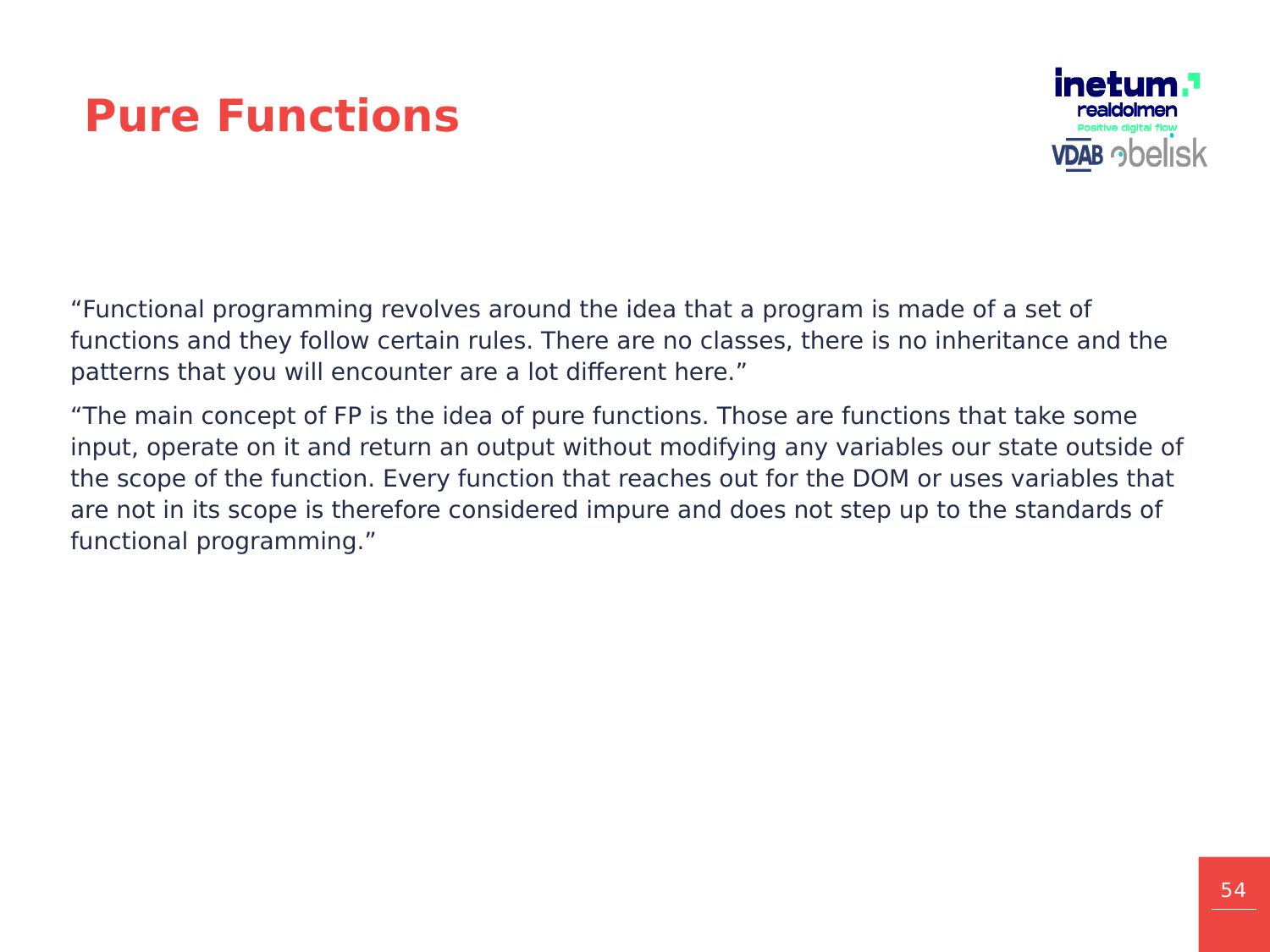

# Pure Functions
“Functional programming revolves around the idea that a program is made of a set of functions and they follow certain rules. There are no classes, there is no inheritance and the patterns that you will encounter are a lot different here.”
“The main concept of FP is the idea of pure functions. Those are functions that take some input, operate on it and return an output without modifying any variables our state outside of the scope of the function. Every function that reaches out for the DOM or uses variables that are not in its scope is therefore considered impure and does not step up to the standards of functional programming.”